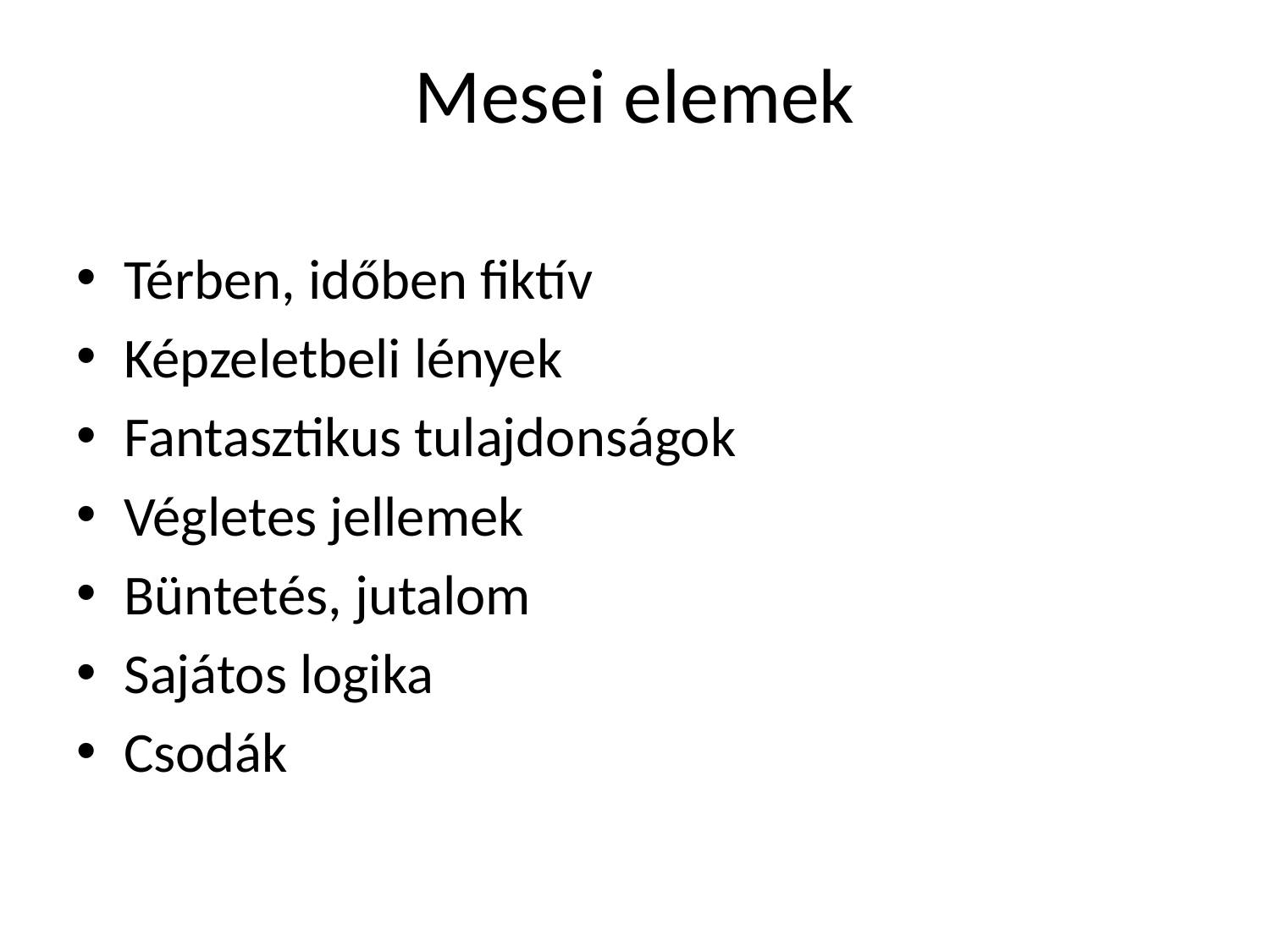

# Mesei elemek
Térben, időben fiktív
Képzeletbeli lények
Fantasztikus tulajdonságok
Végletes jellemek
Büntetés, jutalom
Sajátos logika
Csodák